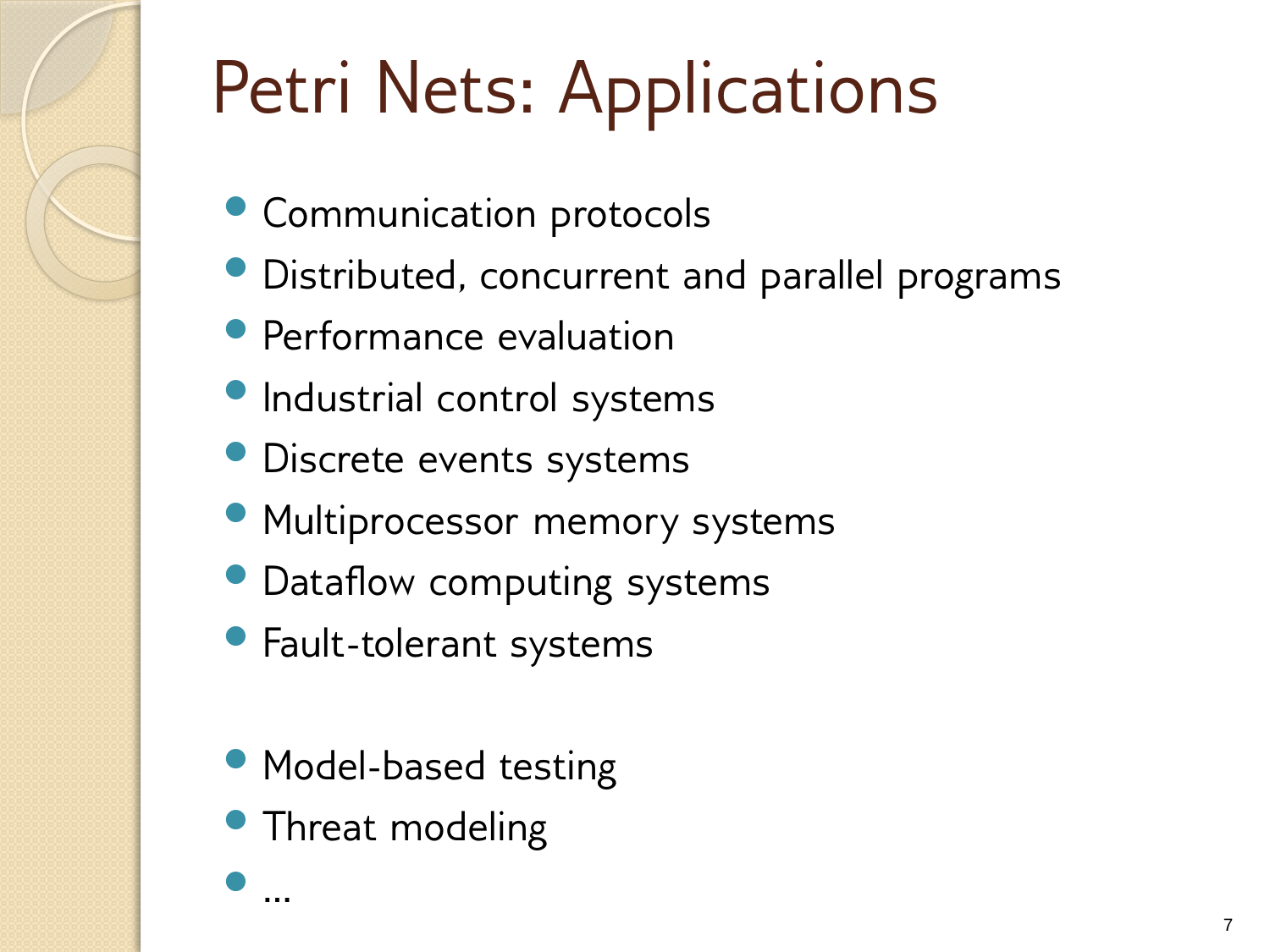

# Petri Nets: Applications
Communication protocols
Distributed, concurrent and parallel programs
Performance evaluation
Industrial control systems
Discrete events systems
Multiprocessor memory systems
Dataflow computing systems
Fault-tolerant systems

Model-based testing
Threat modeling
…

7